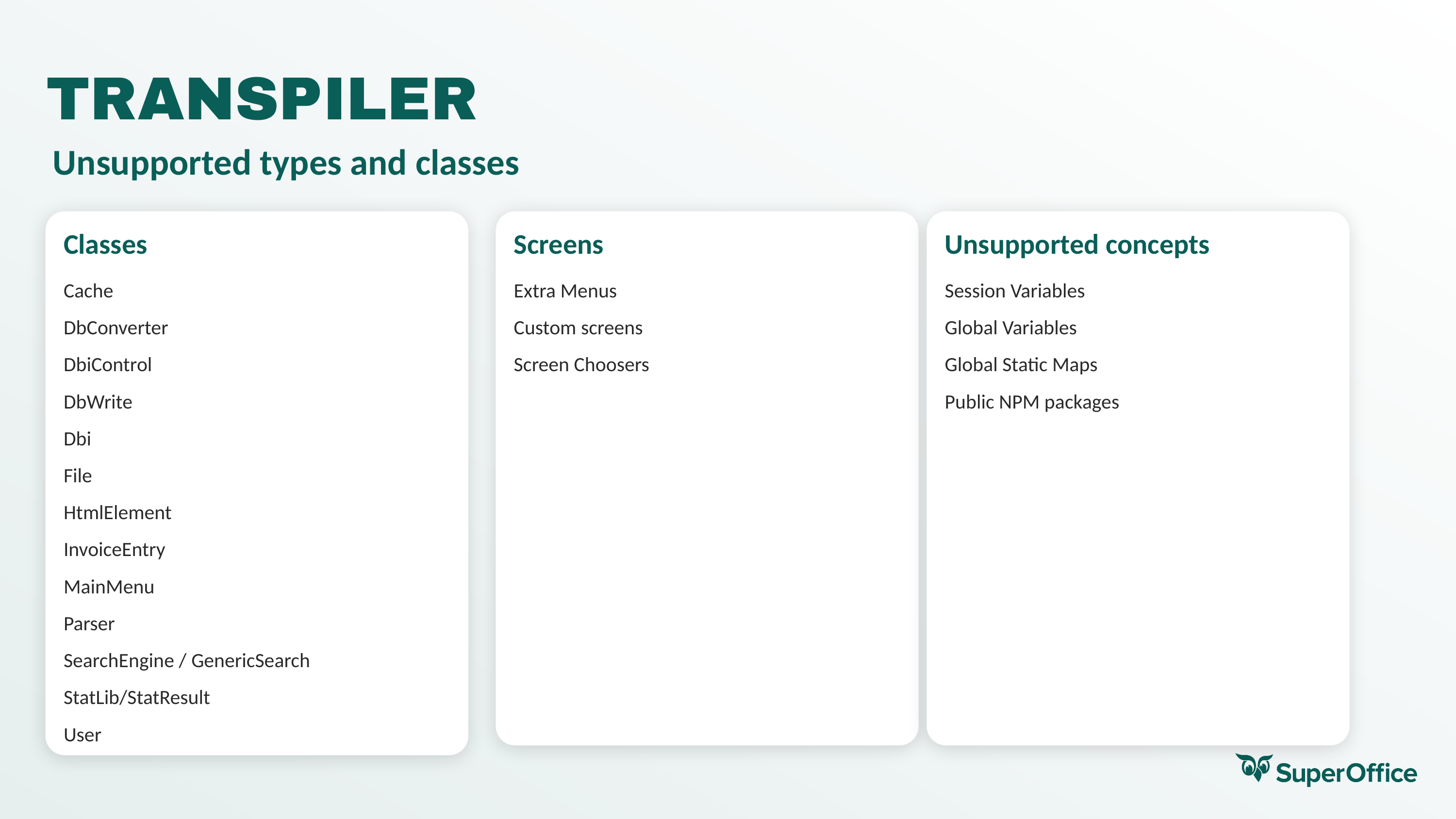

# Transpiler
Unsupported types and classes

Classes
Screens
Unsupported concepts
Cache
DbConverter
DbiControl
DbWrite
Dbi
File
HtmlElement
InvoiceEntry
MainMenu
Parser
SearchEngine / GenericSearch
StatLib/StatResult
User

Extra Menus
Custom screens
Screen Choosers

Session Variables
Global Variables
Global Static Maps
Public NPM packages